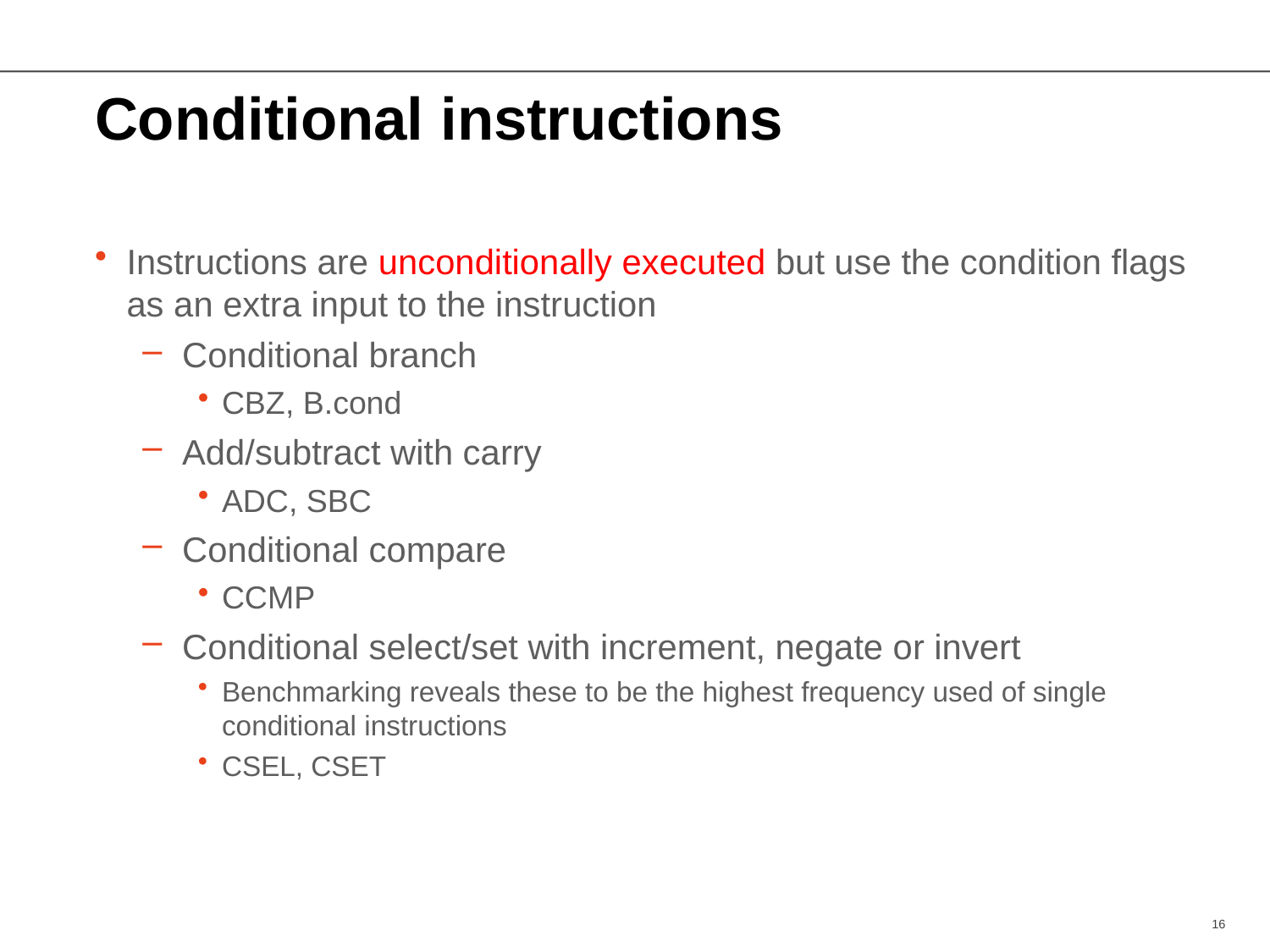

# Conditional instructions
Instructions are unconditionally executed but use the condition flags as an extra input to the instruction
Conditional branch
CBZ, B.cond
Add/subtract with carry
ADC, SBC
Conditional compare
CCMP
Conditional select/set with increment, negate or invert
Benchmarking reveals these to be the highest frequency used of single conditional instructions
CSEL, CSET

16